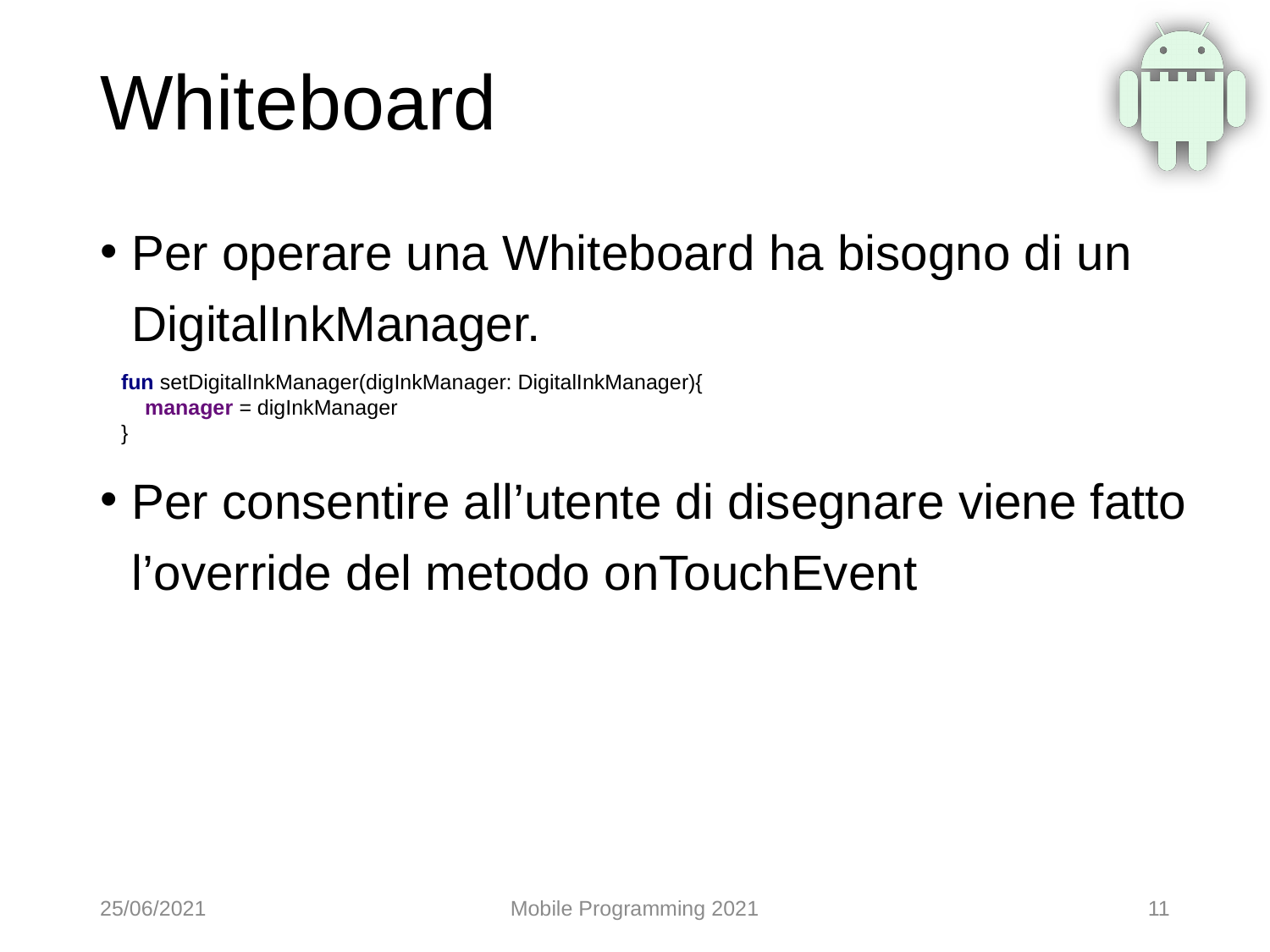

# Whiteboard
Per operare una Whiteboard ha bisogno di un DigitalInkManager.

Per consentire all’utente di disegnare viene fatto l’override del metodo onTouchEvent

fun setDigitalInkManager(digInkManager: DigitalInkManager){
    manager = digInkManager
}
25/06/2021
Mobile Programming 2021
11